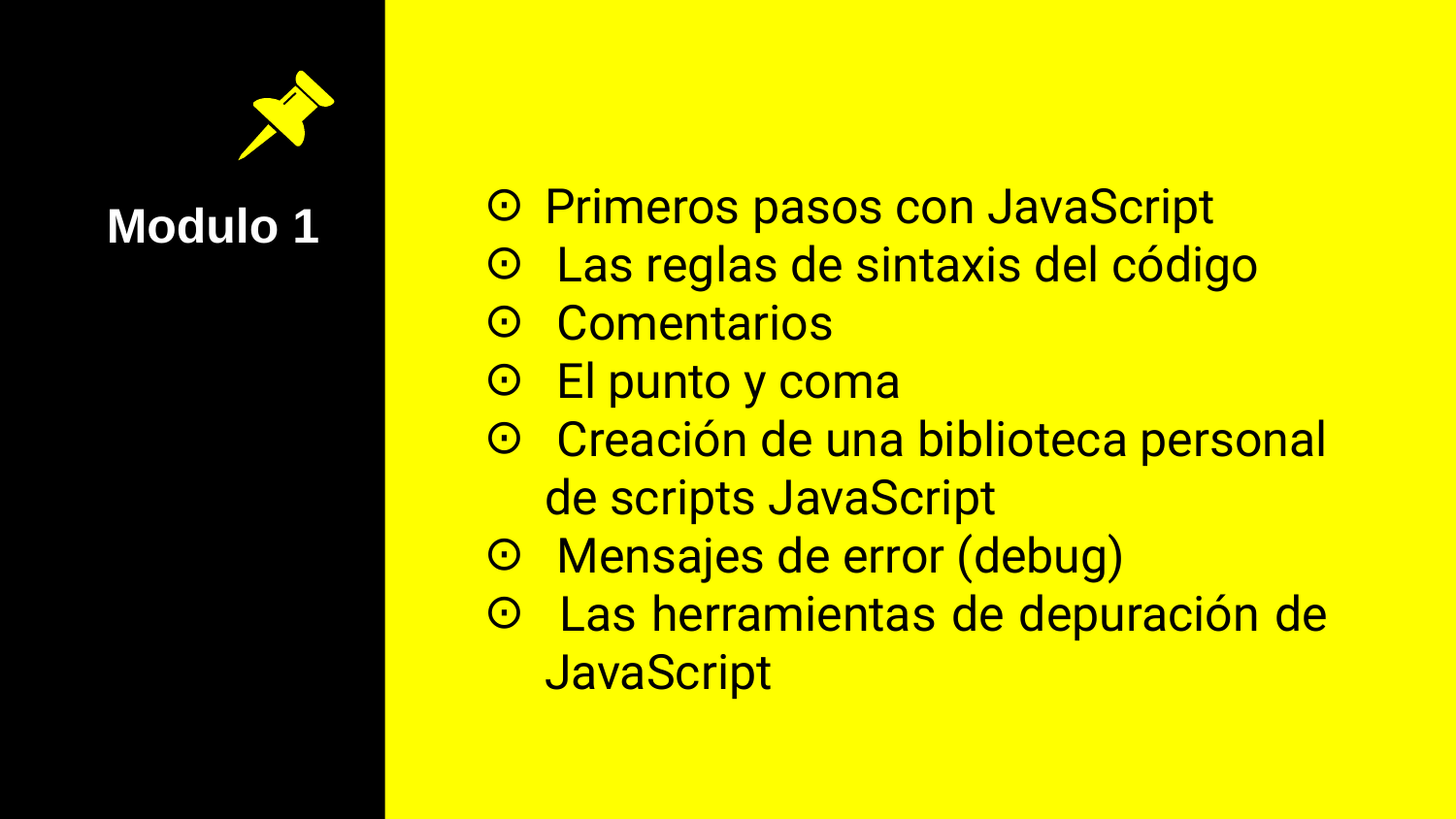

Primeros pasos con JavaScript
 Las reglas de sintaxis del código
 Comentarios
 El punto y coma
 Creación de una biblioteca personal de scripts JavaScript
 Mensajes de error (debug)
 Las herramientas de depuración de JavaScript

# Modulo 1